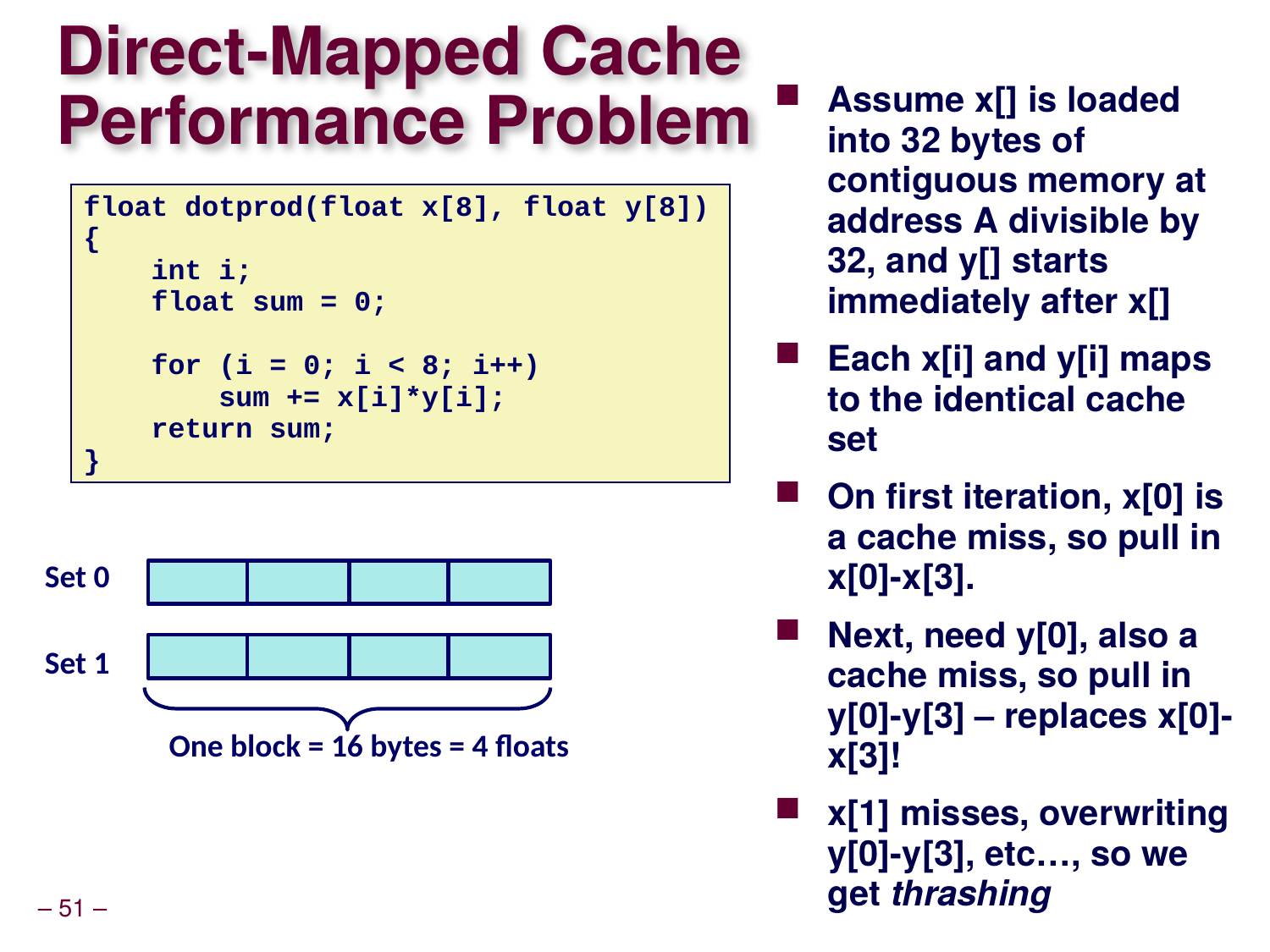

# Direct-Mapped Cache Performance Problem
Assume x[] is loaded into 32 bytes of contiguous memory at address A divisible by 32, and y[] starts immediately after x[]
Each x[i] and y[i] maps to the identical cache set
On first iteration, x[0] is a cache miss, so pull in x[0]-x[3].
Next, need y[0], also a cache miss, so pull in y[0]-y[3] – replaces x[0]-x[3]!
x[1] misses, overwriting y[0]-y[3], etc…, so we get thrashing
float dotprod(float x[8], float y[8])
{
    int i;
    float sum = 0;

    for (i = 0; i < 8; i++)
        sum += x[i]*y[i];
    return sum;
}

Set 0

Set 1
One block = 16 bytes = 4 floats